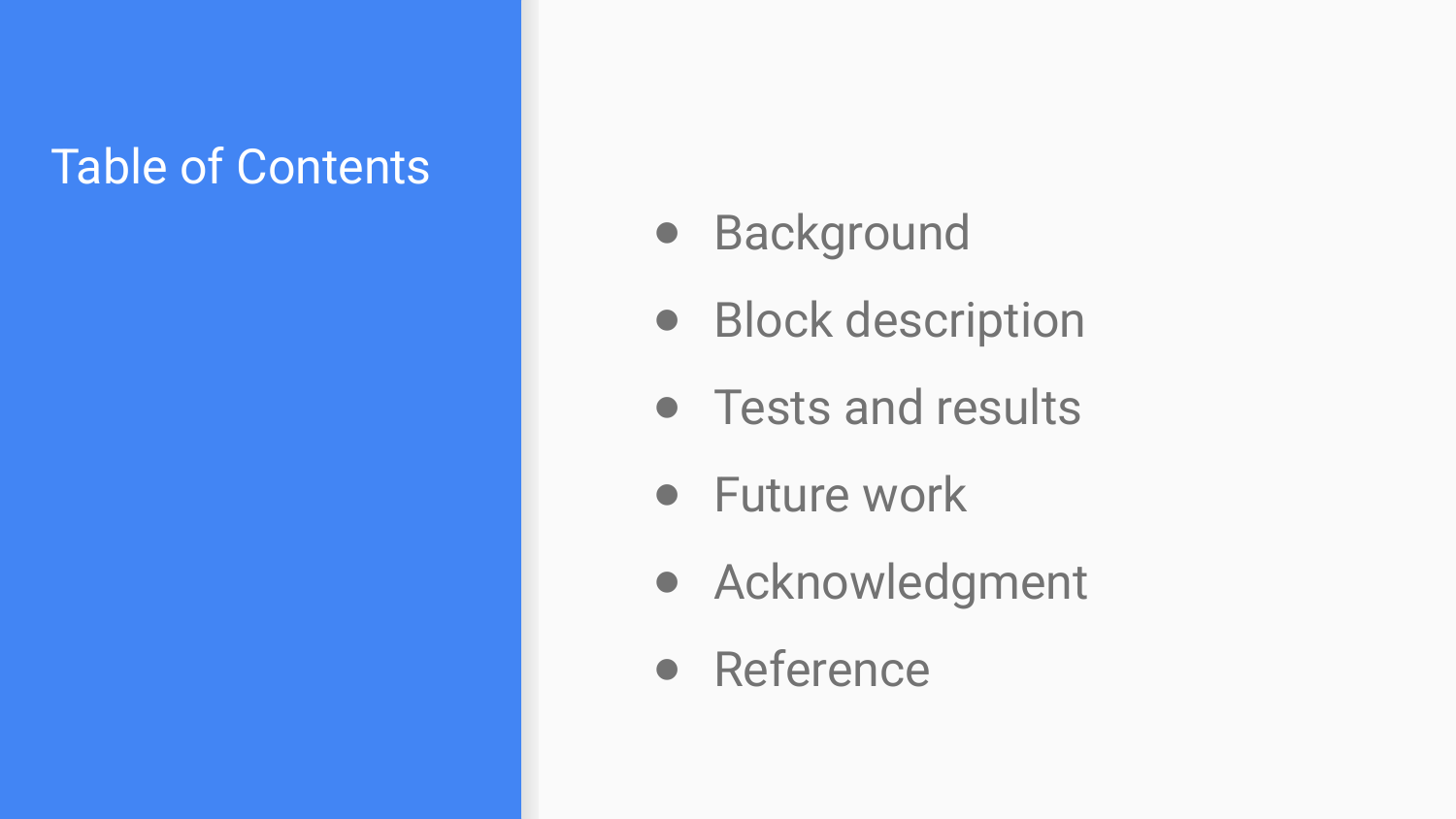

# Table of Contents
Background
Block description
Tests and results
Future work
Acknowledgment
Reference